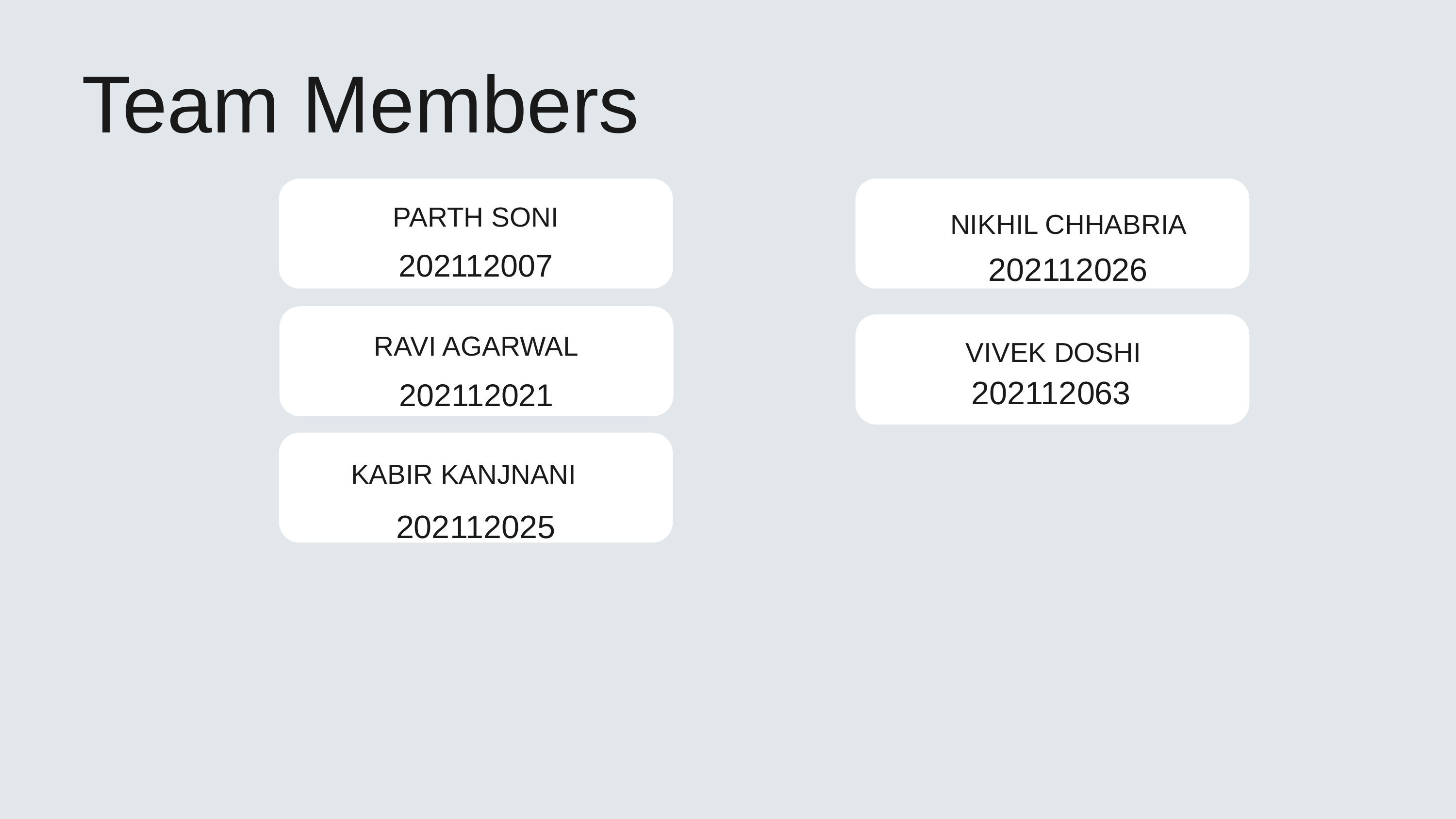

Team Members

PARTH SONI
202112007
NIKHIL CHHABRIA
202112026

RAVI AGARWAL
202112021
VIVEK DOSHI
202112063

KABIR KANJNANI

202112025